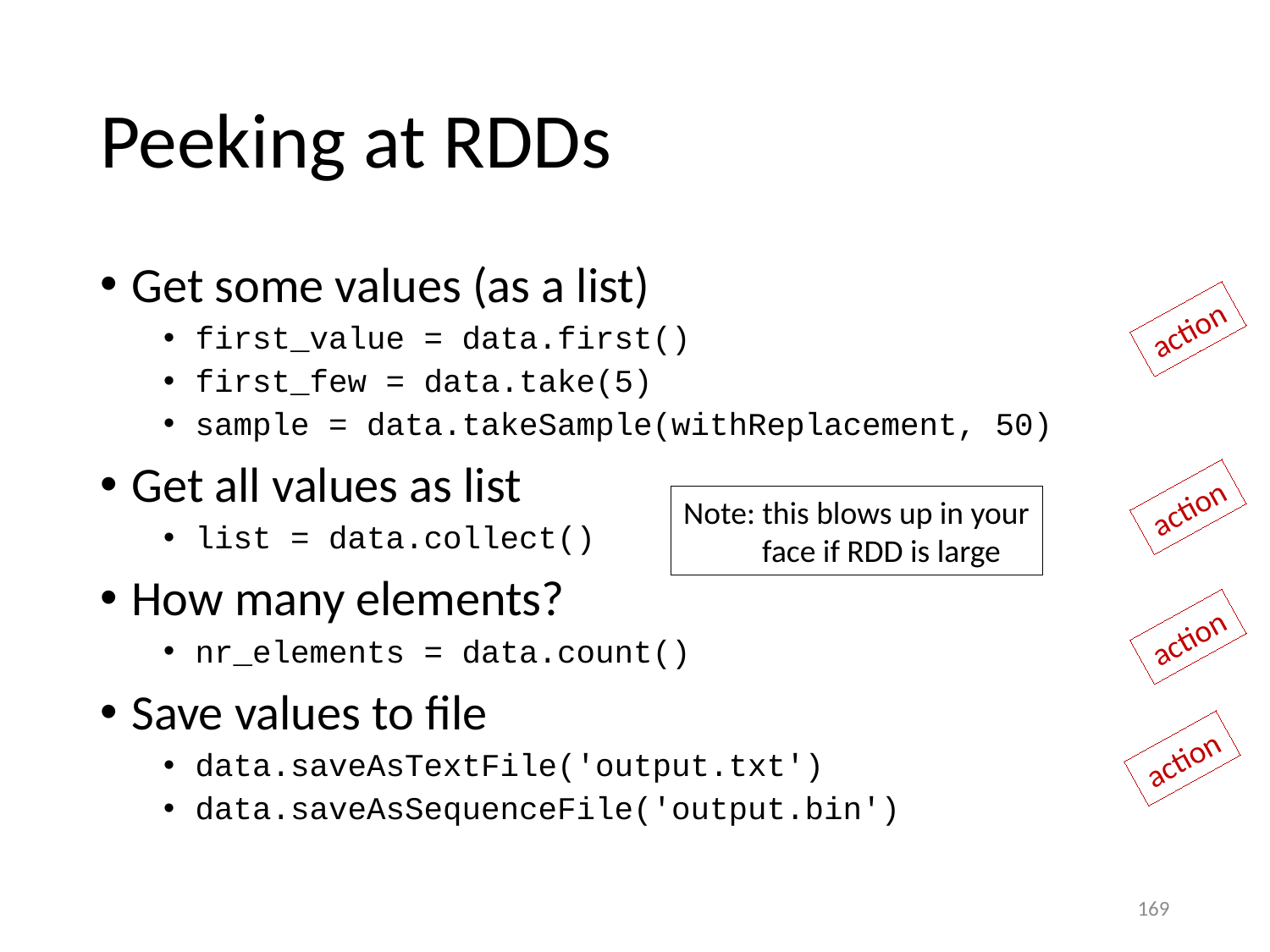

# Peeking at RDDs
Get some values (as a list)
first_value = data.first()
first_few = data.take(5)
sample = data.takeSample(withReplacement, 50)
Get all values as list
list = data.collect()
How many elements?
nr_elements = data.count()
Save values to file
data.saveAsTextFile('output.txt')
data.saveAsSequenceFile('output.bin')
action
action
Note: this blows up in your
           face if RDD is large
action
action
169